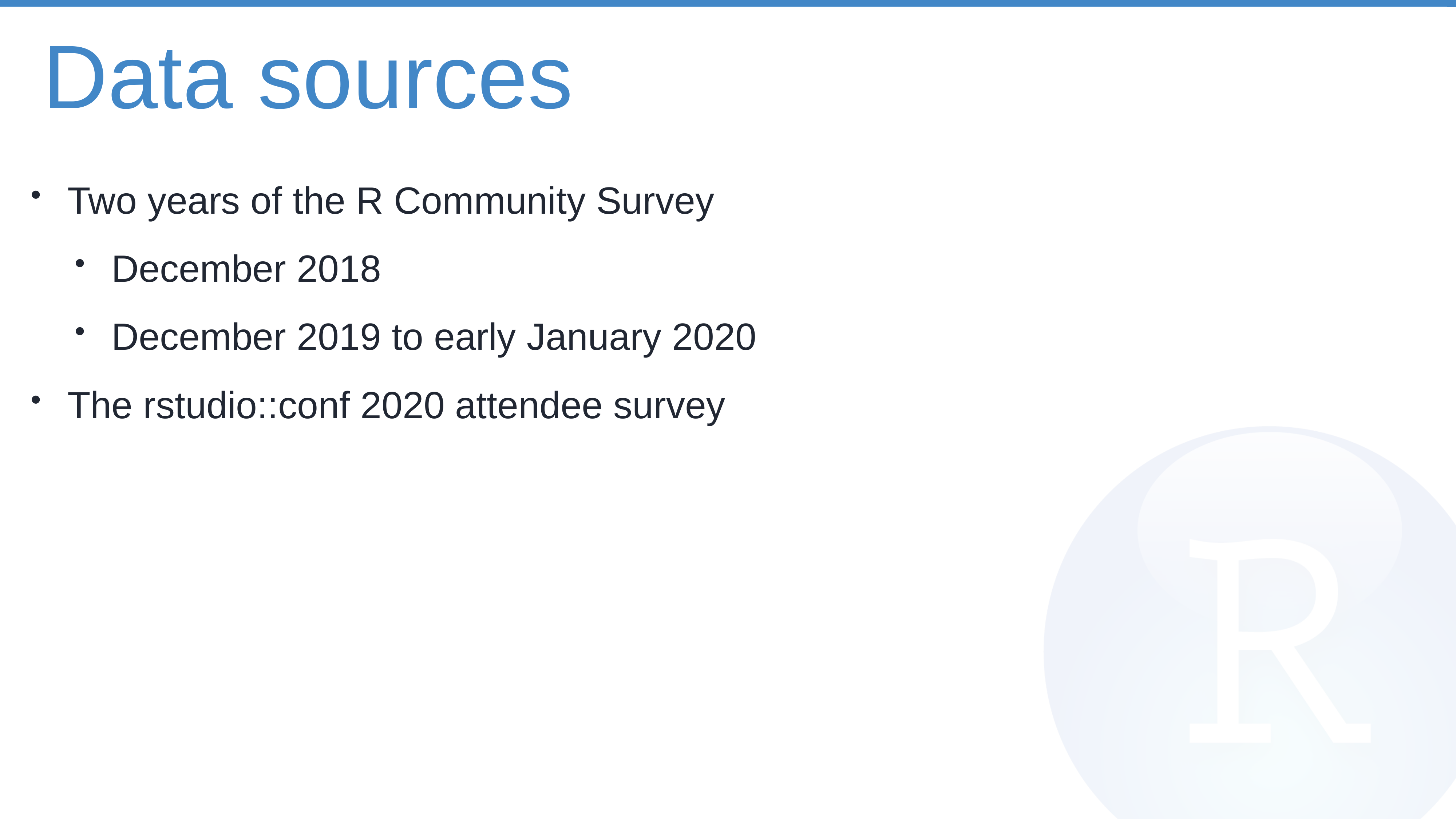

# Data sources
Two years of the R Community Survey
December 2018
December 2019 to early January 2020
The rstudio::conf 2020 attendee survey